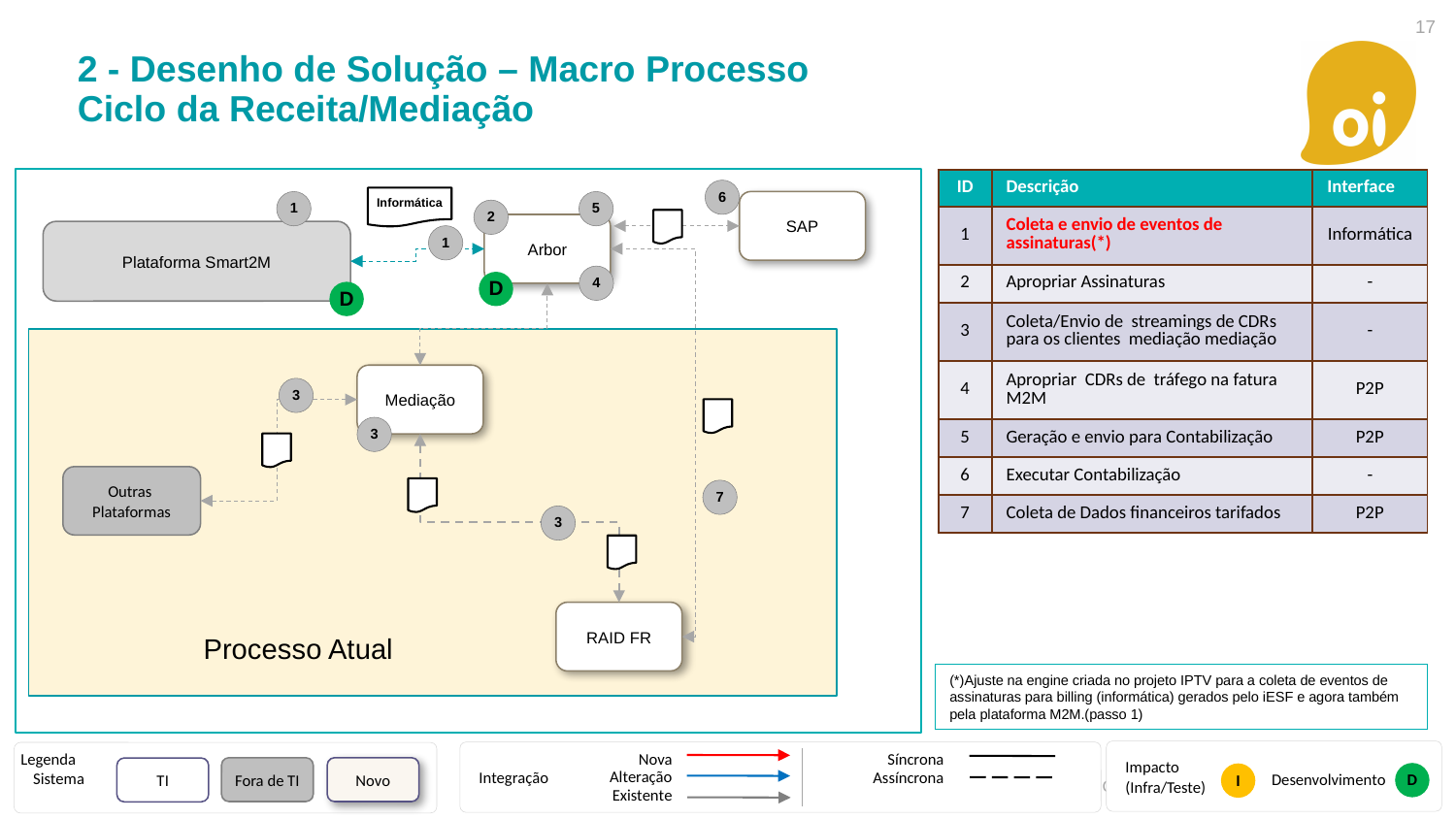

17
# 2 - Desenho de Solução – Macro Processo Ciclo da Receita/Mediação

| ID | Descrição | Interface |
| --- | --- | --- |
| 1 | Coleta e envio de eventos de assinaturas(\*) | Informática |
| 2 | Apropriar Assinaturas | - |
| 3 | Coleta/Envio de streamings de CDRs para os clientes mediação mediação | - |
| 4 | Apropriar CDRs de tráfego na fatura M2M | P2P |
| 5 | Geração e envio para Contabilização | P2P |
| 6 | Executar Contabilização | - |
| 7 | Coleta de Dados financeiros tarifados | P2P |
6
Informática
1
5
SAP
2

Arbor
Plataforma Smart2M
1
4
D
D

Mediação
3

3

Outras
Plataformas

7
3

RAID FR
Processo Atual
(*)Ajuste na engine criada no projeto IPTV para a coleta de eventos de assinaturas para billing (informática) gerados pelo iESF e agora também pela plataforma M2M.(passo 1)
Impacto
(Infra/Teste)
Integração
Sistema
Nova
Alteração
Existente
Legenda
Síncrona
Assíncrona
Fora de TI
Novo
TI
D
I
Desenvolvimento
<colocar aqui o rodapé do slide> | Material Confidencial | Página
17